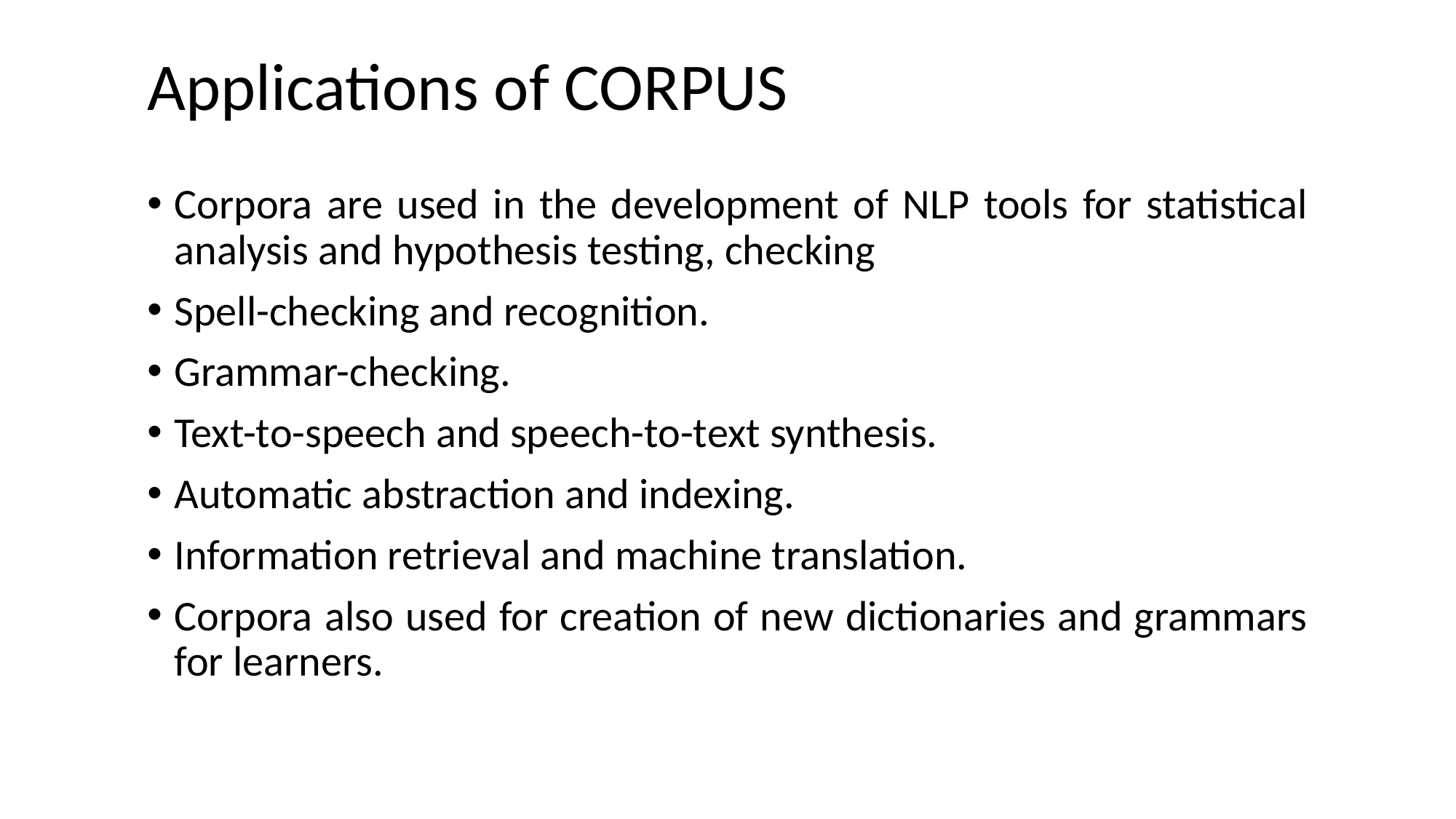

# Applications of CORPUS
Corpora are used in the development of NLP tools for statistical analysis and hypothesis testing, checking
Spell-checking and recognition.
Grammar-checking.
Text-to-speech and speech-to-text synthesis.
Automatic abstraction and indexing.
Information retrieval and machine translation.
Corpora also used for creation of new dictionaries and grammars for learners.